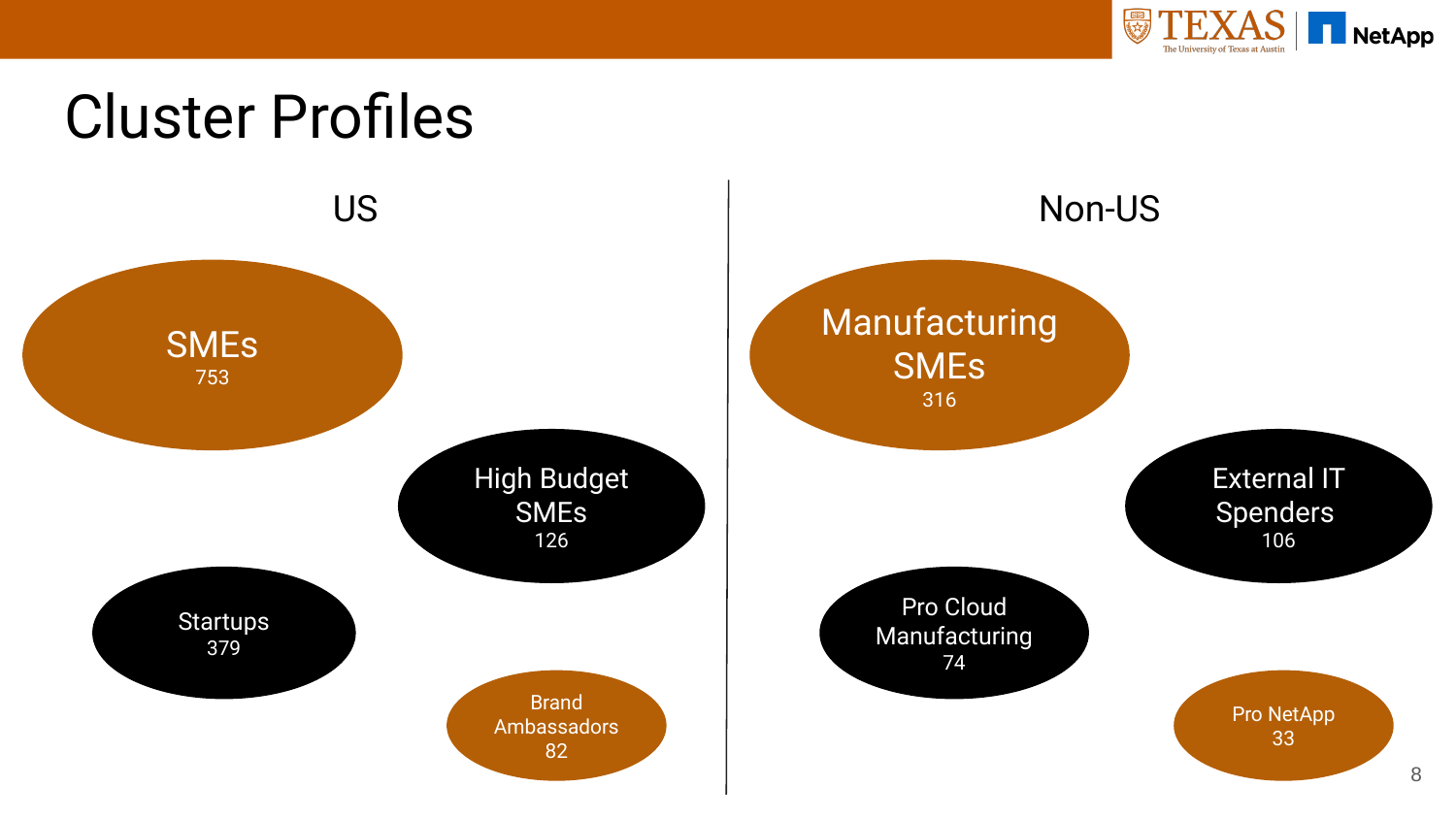

# Cluster Profiles
US
Non-US
SMEs
753
Manufacturing SMEs
316
High Budget SMEs
126
External IT Spenders
106
Startups
379
Pro Cloud Manufacturing
74
Brand Ambassadors
82
Pro NetApp
33
8